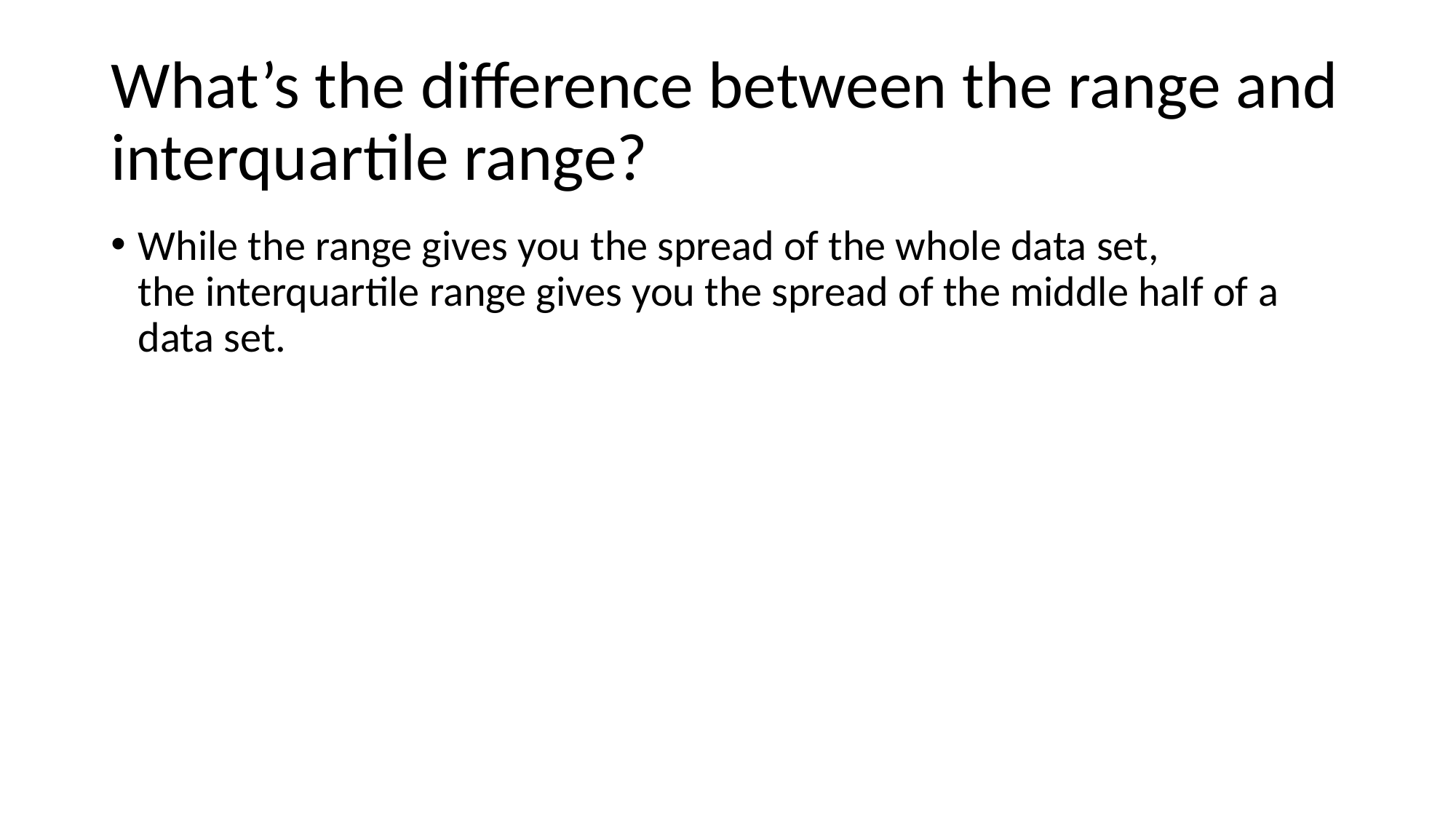

# What’s the difference between the range and interquartile range?
While the range gives you the spread of the whole data set, the interquartile range gives you the spread of the middle half of a data set.